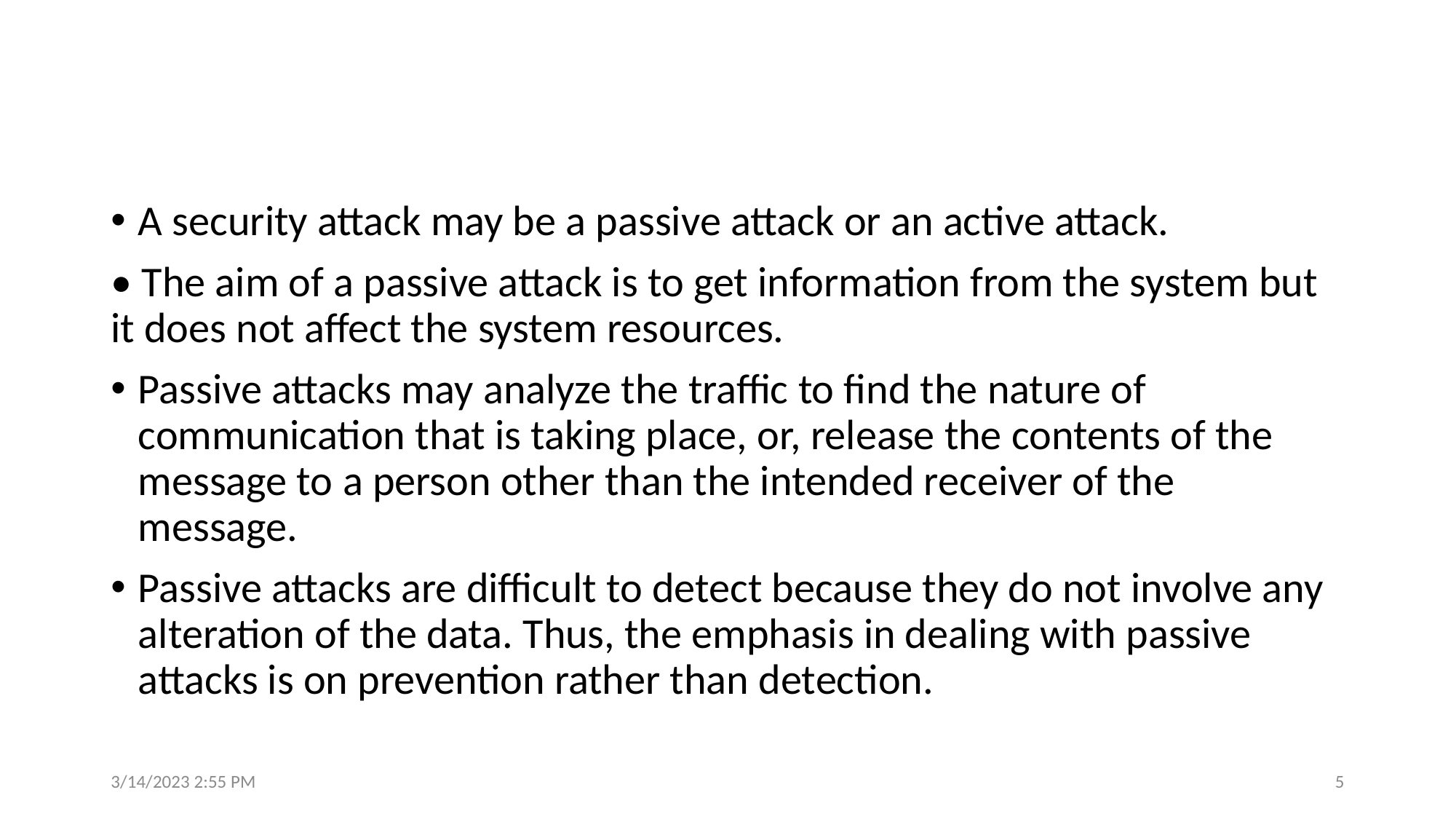

#
A security attack may be a passive attack or an active attack.
• The aim of a passive attack is to get information from the system but it does not affect the system resources.
Passive attacks may analyze the traffic to find the nature of communication that is taking place, or, release the contents of the message to a person other than the intended receiver of the message.
Passive attacks are difficult to detect because they do not involve any alteration of the data. Thus, the emphasis in dealing with passive attacks is on prevention rather than detection.
3/14/2023 2:55 PM
5